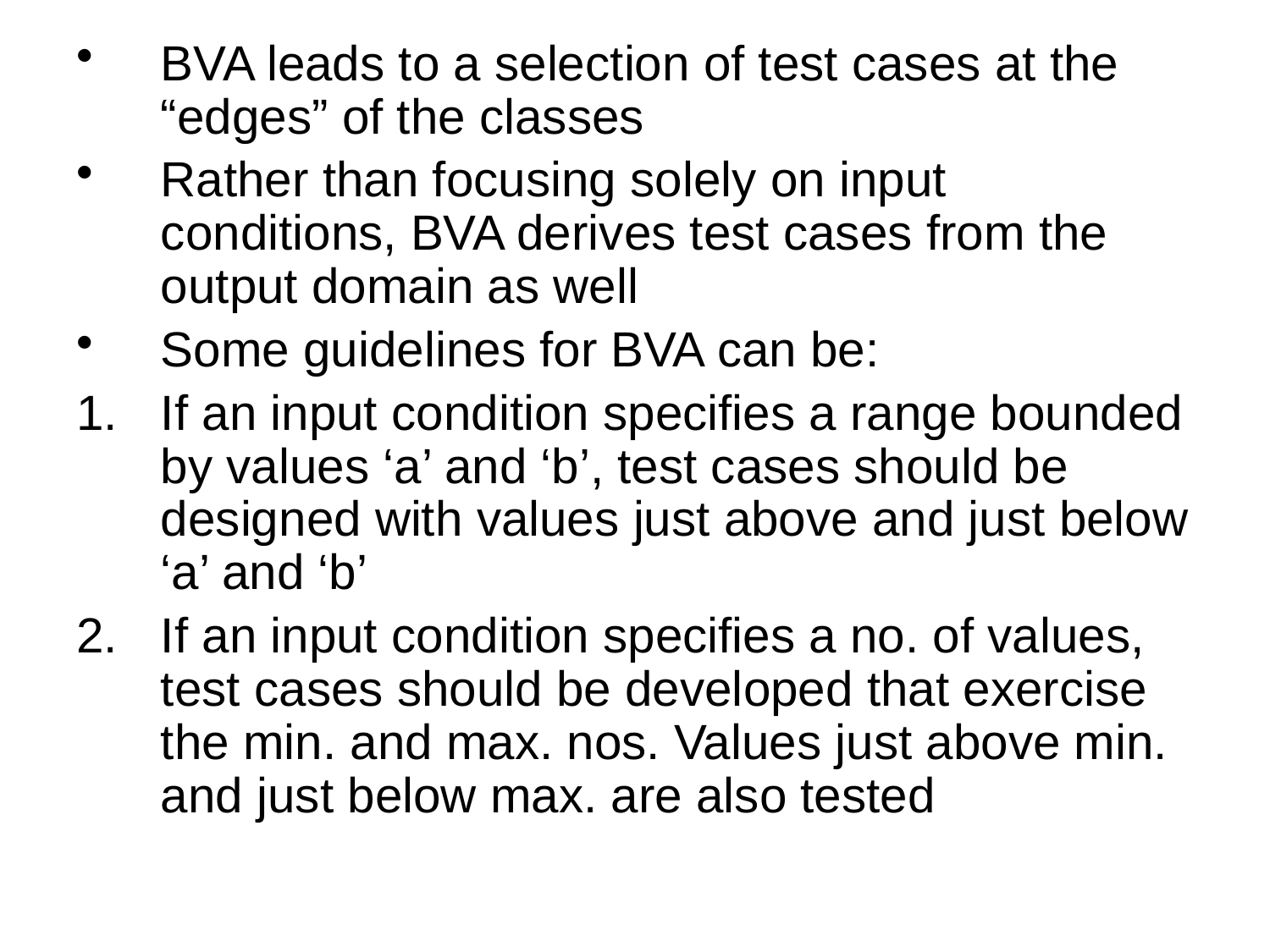

BVA leads to a selection of test cases at the “edges” of the classes
Rather than focusing solely on input conditions, BVA derives test cases from the output domain as well
Some guidelines for BVA can be:
If an input condition specifies a range bounded by values ‘a’ and ‘b’, test cases should be designed with values just above and just below ‘a’ and ‘b’
If an input condition specifies a no. of values, test cases should be developed that exercise the min. and max. nos. Values just above min. and just below max. are also tested